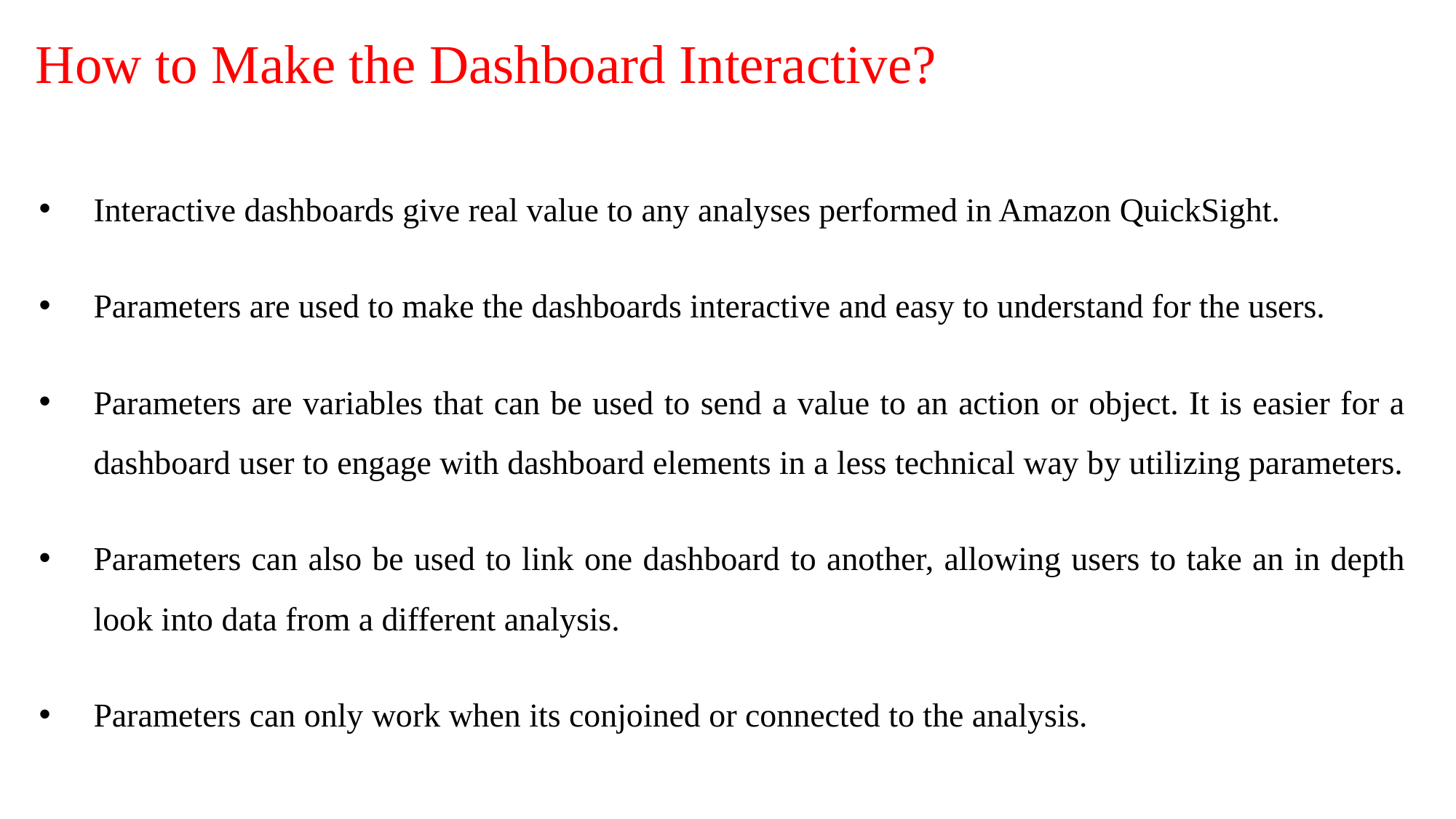

# How to Make the Dashboard Interactive?
Interactive dashboards give real value to any analyses performed in Amazon QuickSight.
Parameters are used to make the dashboards interactive and easy to understand for the users.
Parameters are variables that can be used to send a value to an action or object. It is easier for a dashboard user to engage with dashboard elements in a less technical way by utilizing parameters.
Parameters can also be used to link one dashboard to another, allowing users to take an in depth look into data from a different analysis.
Parameters can only work when its conjoined or connected to the analysis.